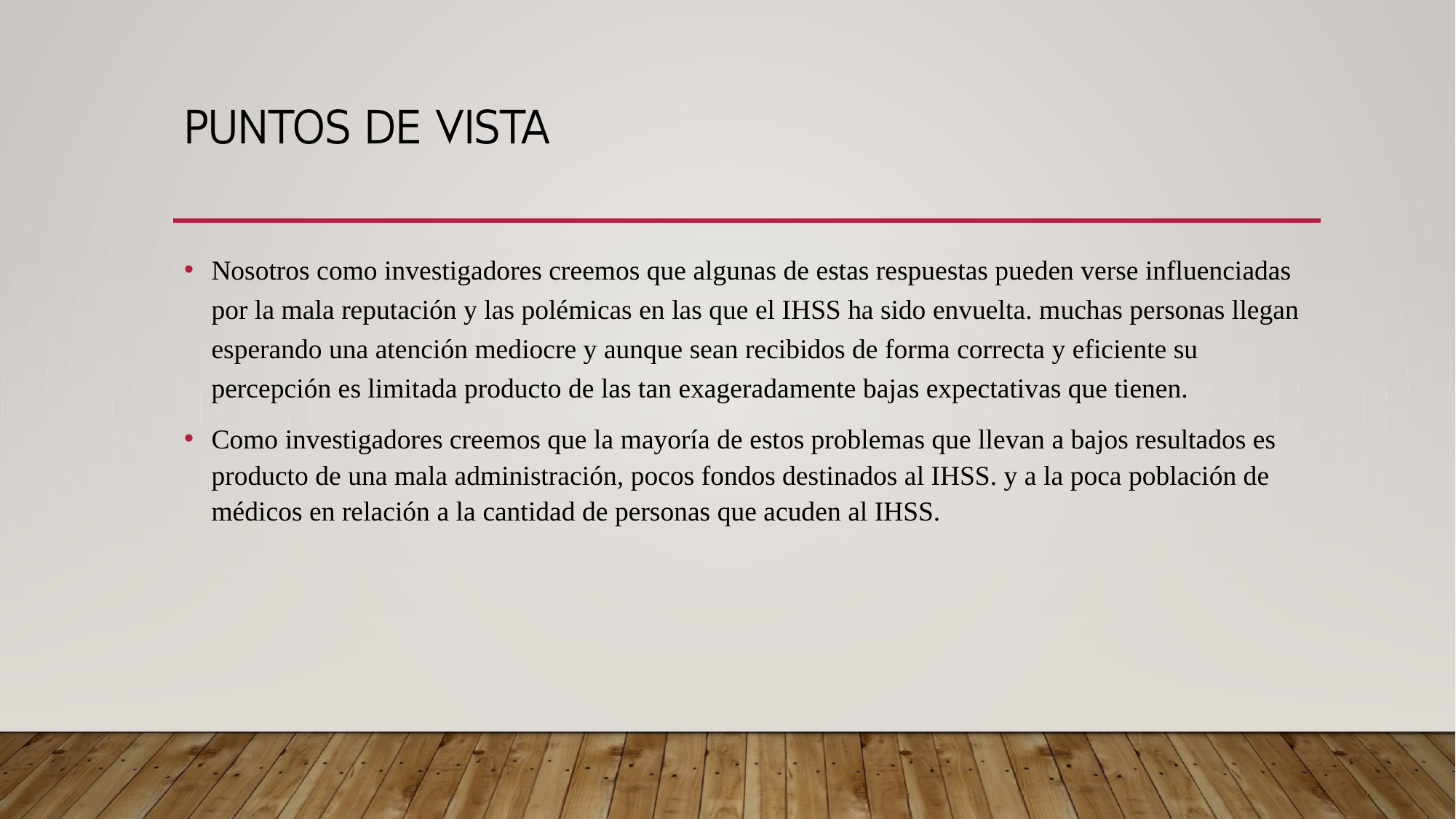

# Puntos de vista
Nosotros como investigadores creemos que algunas de estas respuestas pueden verse influenciadas por la mala reputación y las polémicas en las que el IHSS ha sido envuelta. muchas personas llegan esperando una atención mediocre y aunque sean recibidos de forma correcta y eficiente su percepción es limitada producto de las tan exageradamente bajas expectativas que tienen.
Como investigadores creemos que la mayoría de estos problemas que llevan a bajos resultados es producto de una mala administración, pocos fondos destinados al IHSS. y a la poca población de médicos en relación a la cantidad de personas que acuden al IHSS.